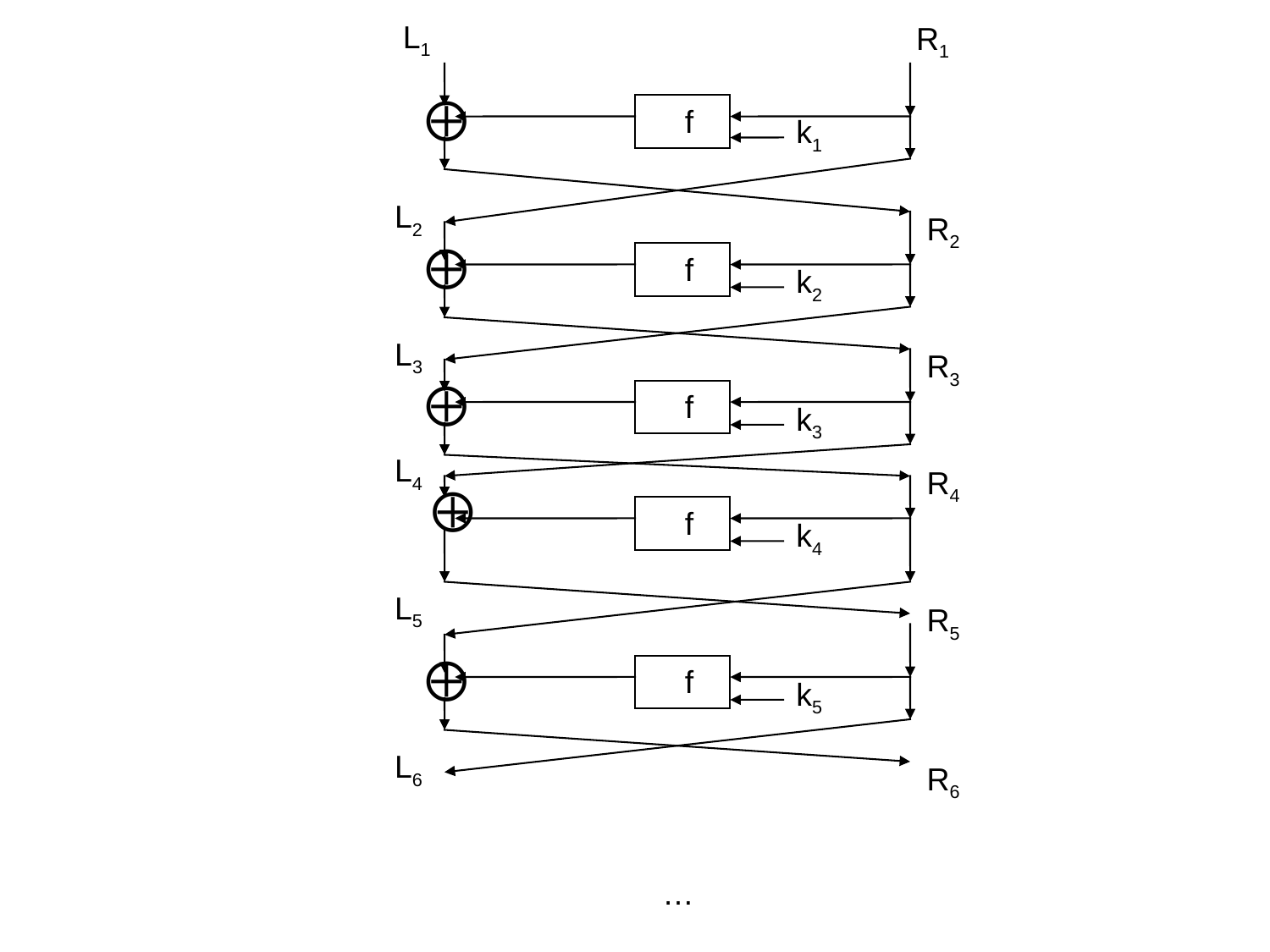

L1
R1

⨁

f
k1

L2
R2

⨁

f
k2

L3
R3

⨁

f
k3

L4

R4
⨁

f
k4

L5

R5

⨁

f
k5

L6
R6
…